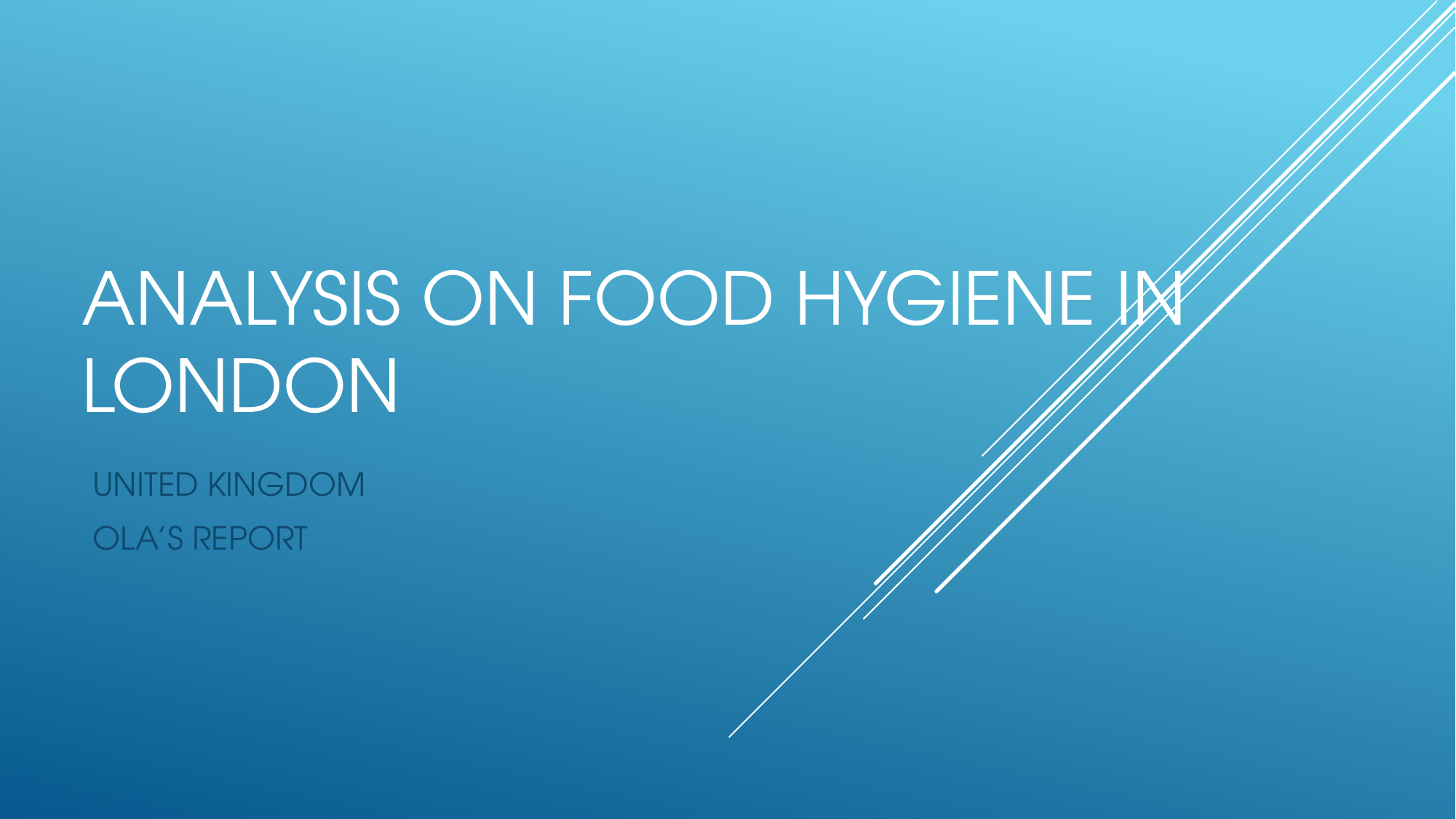

# ANALYSIS ON FOOD HYGIENE IN LONDON
UNITED KINGDOM
OLA’S REPORT